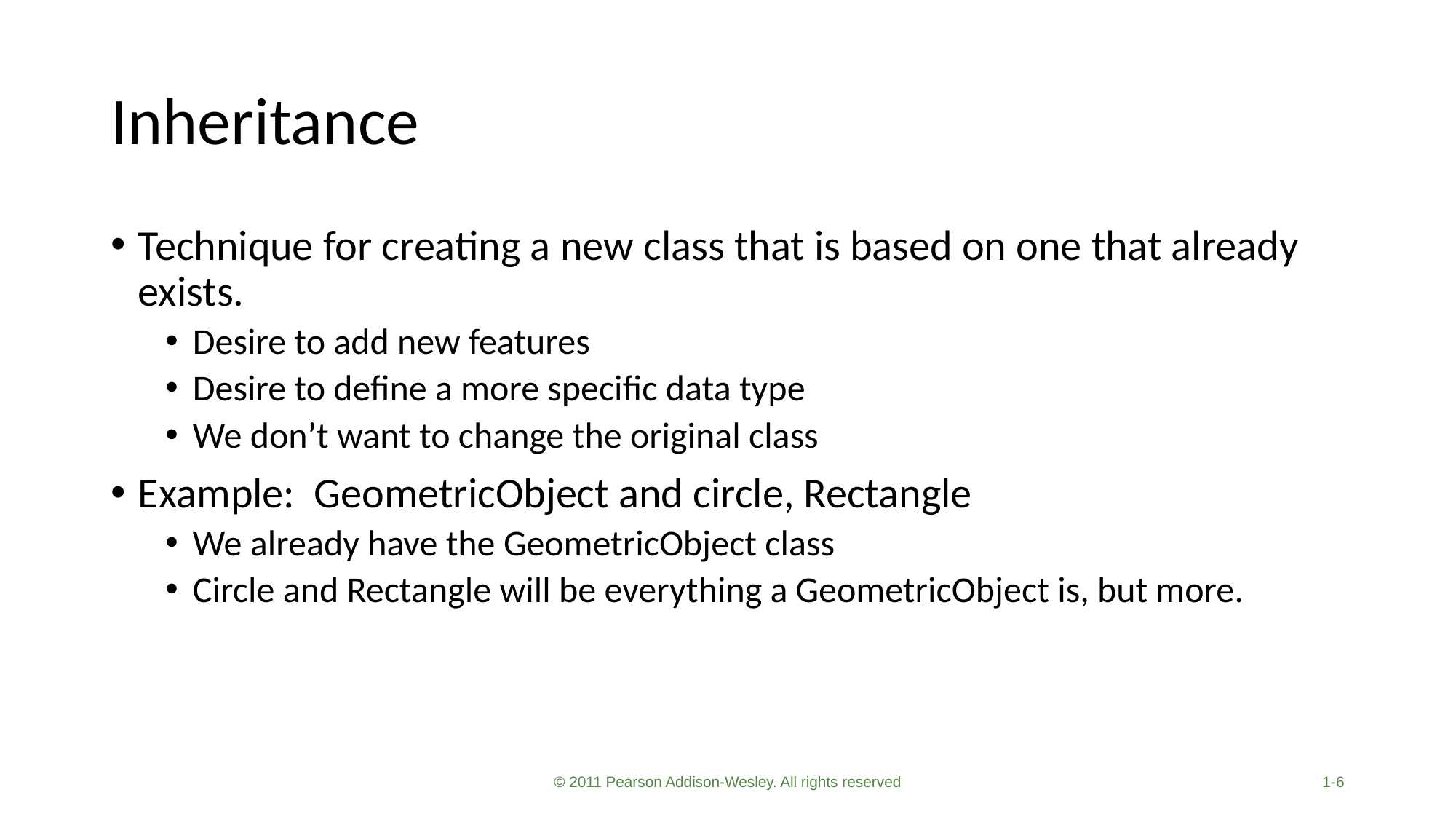

# Inheritance
Technique for creating a new class that is based on one that already exists.
Desire to add new features
Desire to define a more specific data type
We don’t want to change the original class
Example:  GeometricObject and circle, Rectangle
We already have the GeometricObject class
Circle and Rectangle will be everything a GeometricObject is, but more.

© 2011 Pearson Addison-Wesley. All rights reserved
1-6